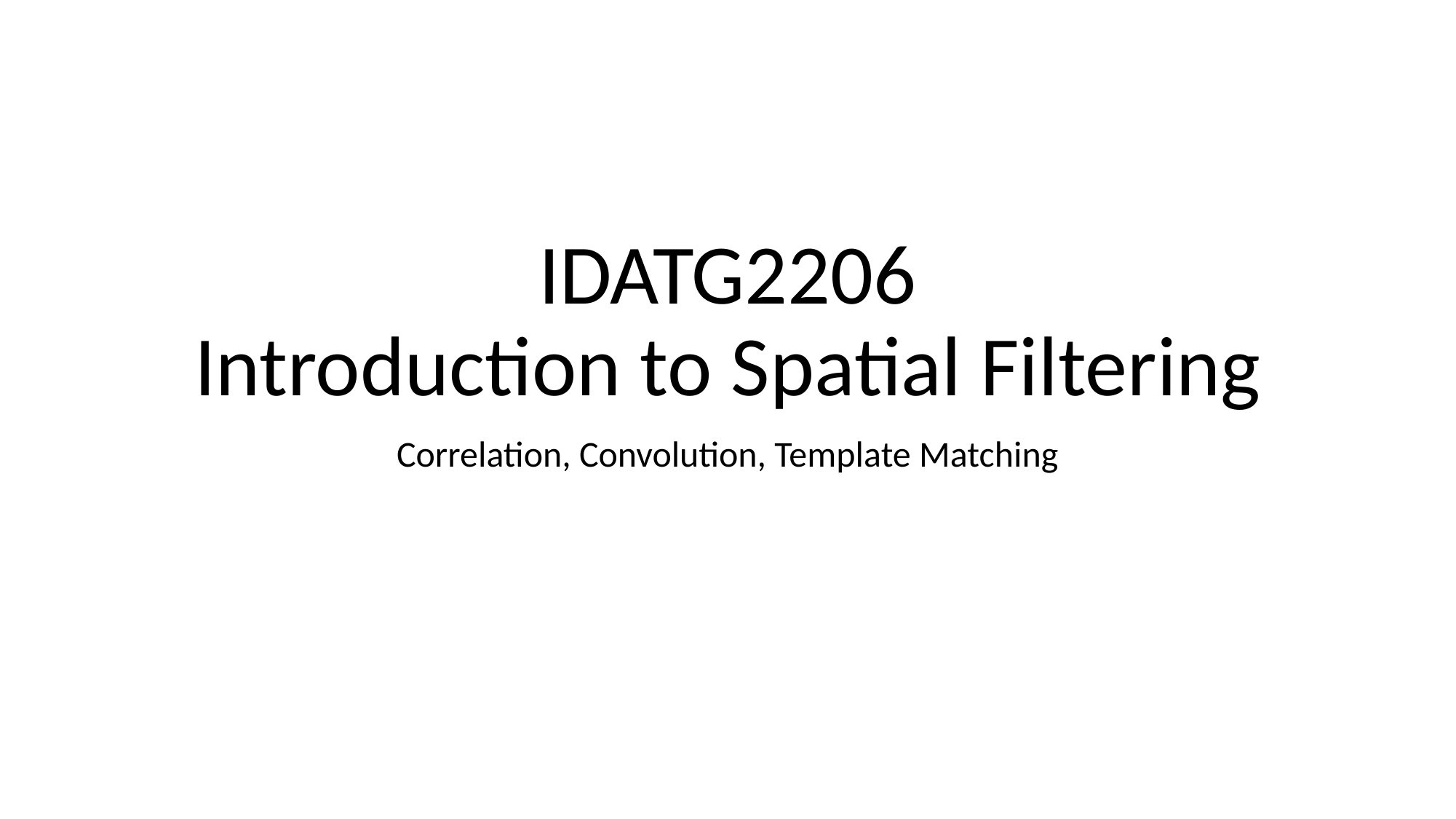

# IDATG2206 Introduction to Spatial Filtering
Correlation, Convolution, Template Matching